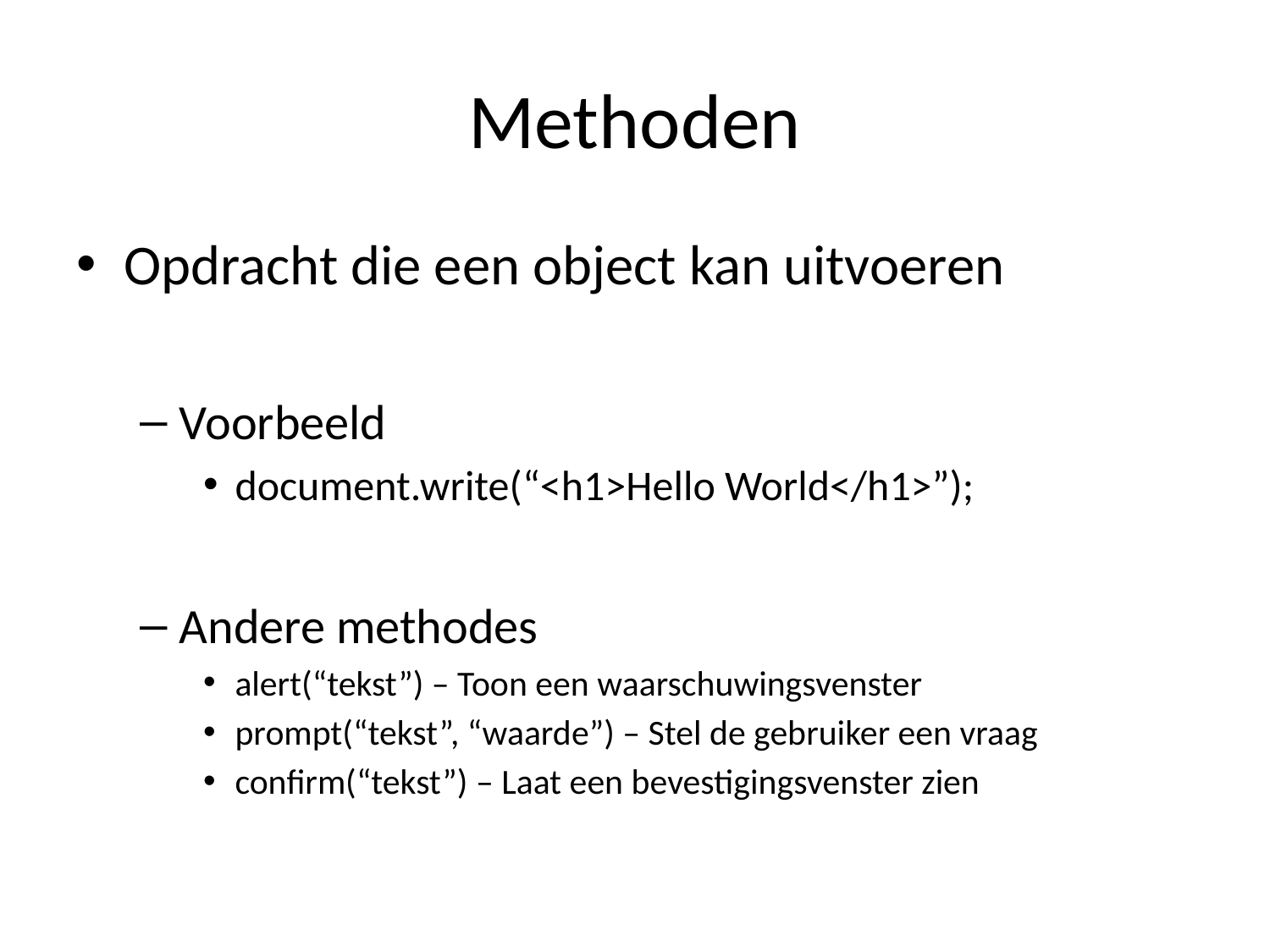

# Methoden
Opdracht die een object kan uitvoeren

Voorbeeld
document.write(“<h1>Hello World</h1>”);

Andere methodes
alert(“tekst”) – Toon een waarschuwingsvenster
prompt(“tekst”, “waarde”) – Stel de gebruiker een vraag
confirm(“tekst”) – Laat een bevestigingsvenster zien